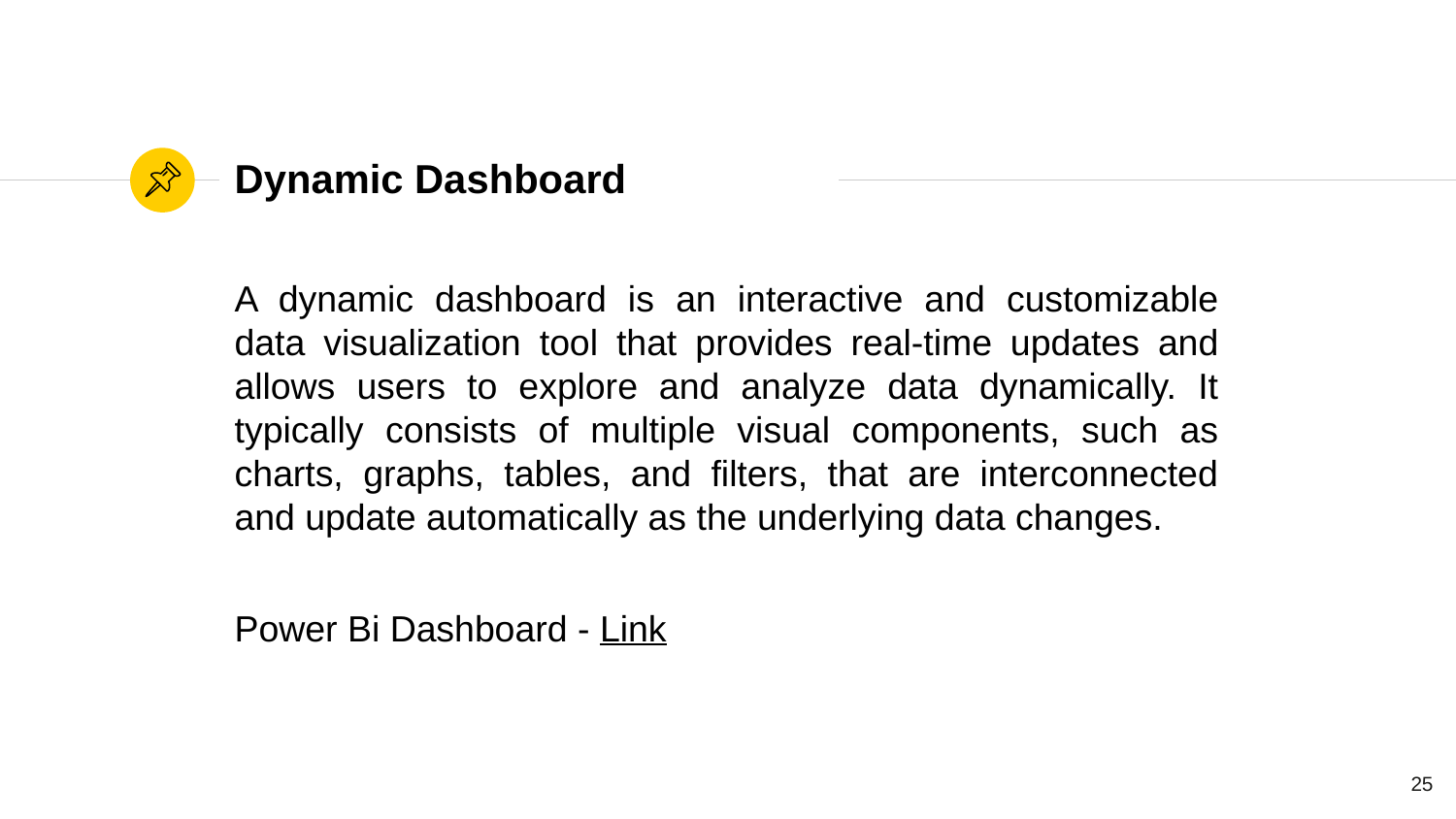

# Dynamic Dashboard

A dynamic dashboard is an interactive and customizable data visualization tool that provides real-time updates and allows users to explore and analyze data dynamically. It typically consists of multiple visual components, such as charts, graphs, tables, and filters, that are interconnected and update automatically as the underlying data changes.

Power Bi Dashboard - Link
25